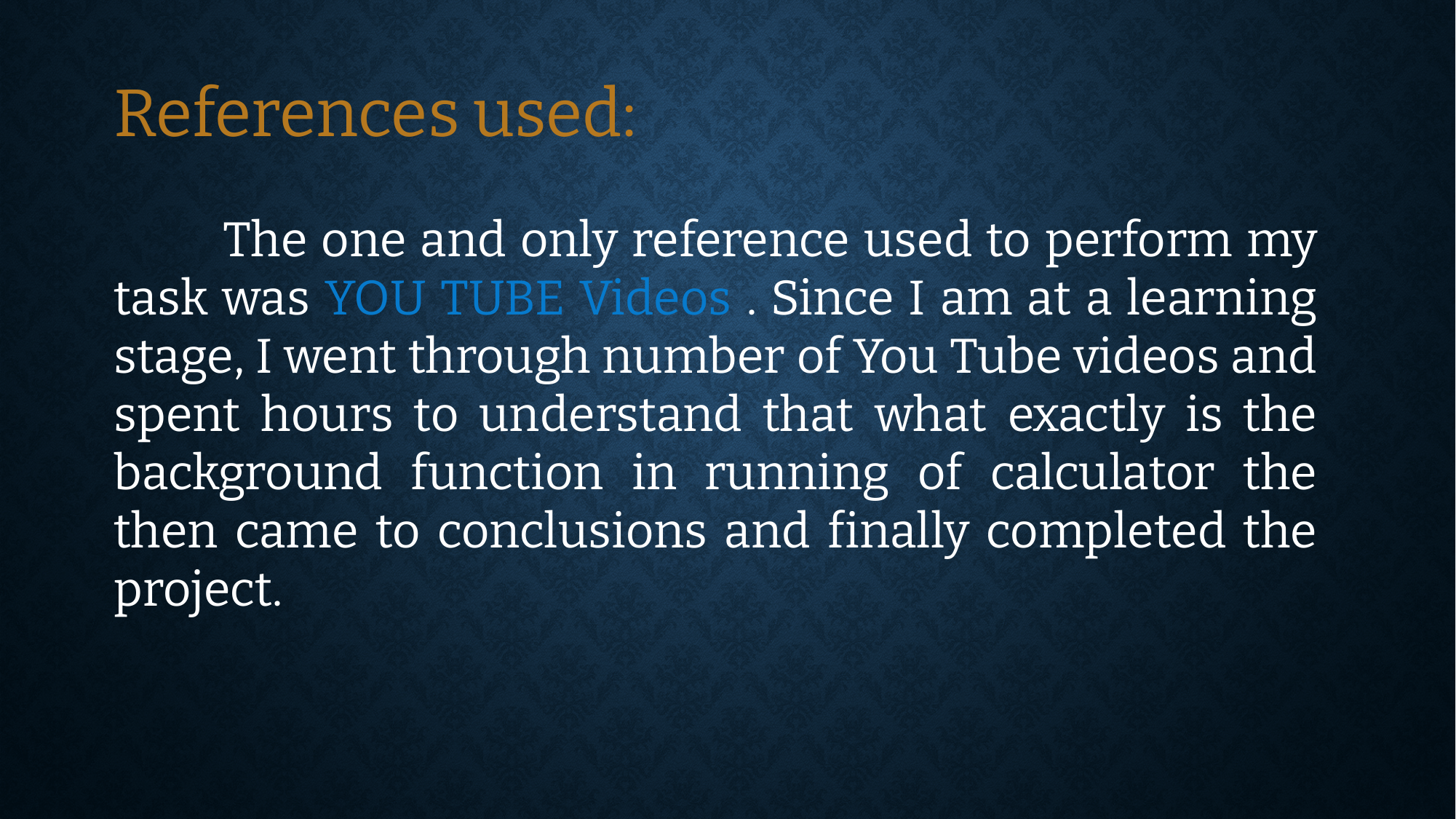

References used:

	The one and only reference used to perform my task was YOU TUBE Videos . Since I am at a learning stage, I went through number of You Tube videos and spent hours to understand that what exactly is the background function in running of calculator the then came to conclusions and finally completed the project.